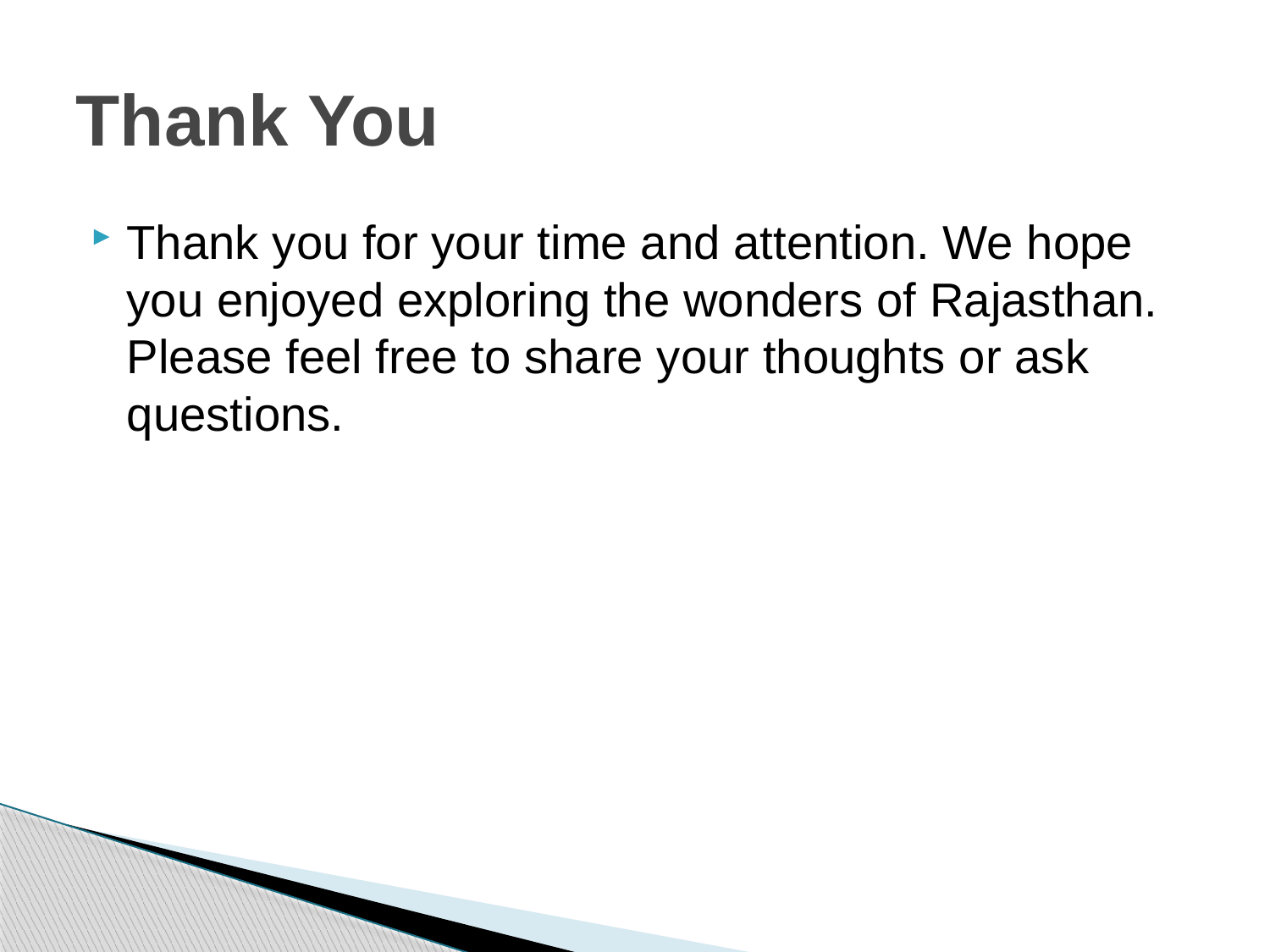

# Thank You
Thank you for your time and attention. We hope you enjoyed exploring the wonders of Rajasthan. Please feel free to share your thoughts or ask questions.